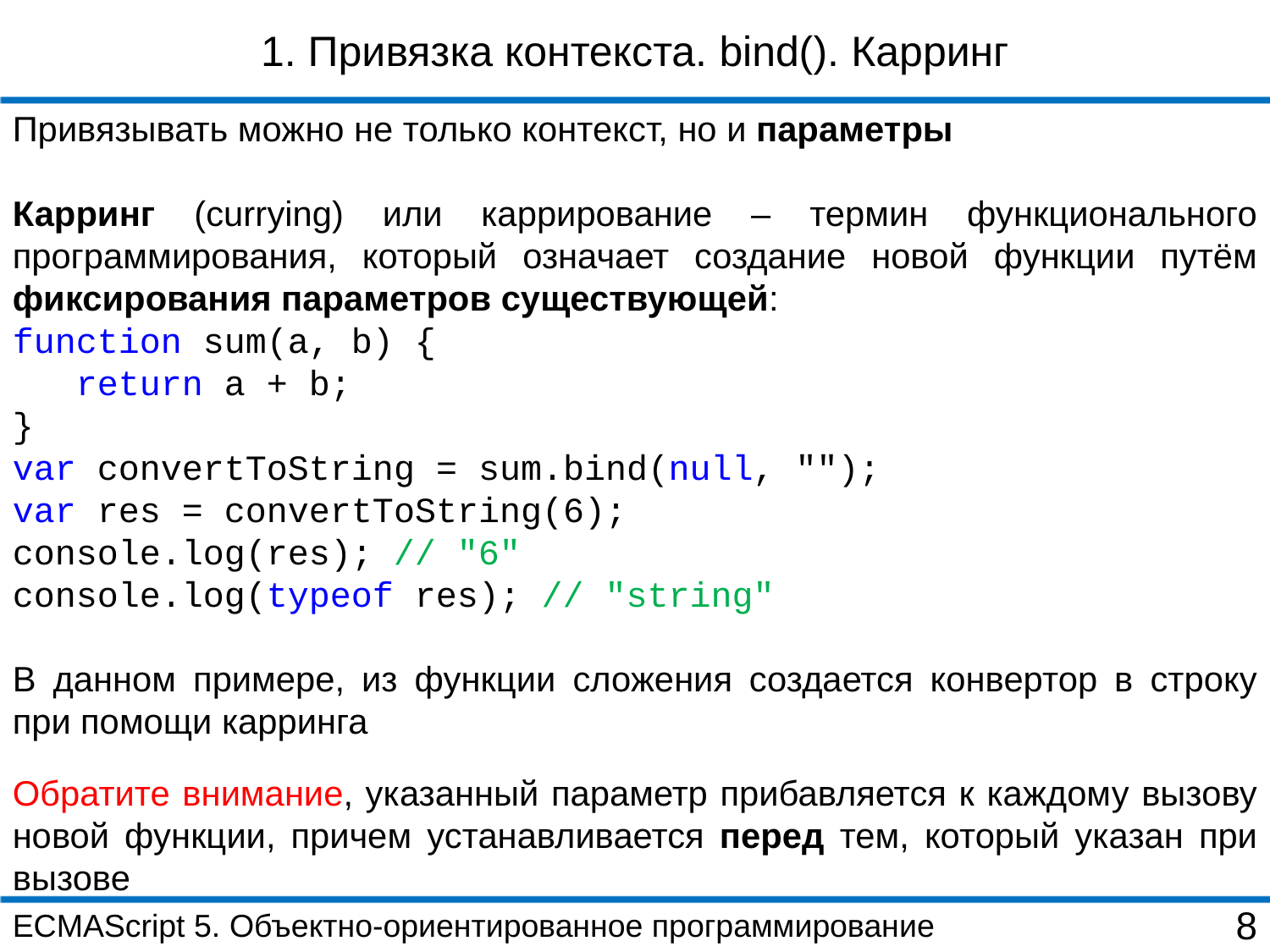

1. Привязка контекста. bind(). Карринг
Привязывать можно не только контекст, но и параметры

Карринг (currying) или каррирование – термин функционального программирования, который означает создание новой функции путём фиксирования параметров существующей:
function sum(a, b) {
   return a + b;
}
var convertToString = sum.bind(null, "");
var res = convertToString(6);
console.log(res); // "6"
console.log(typeof res); // "string"

В данном примере, из функции сложения создается конвертор в строку при помощи карринга

Обратите внимание, указанный параметр прибавляется к каждому вызову новой функции, причем устанавливается перед тем, который указан при вызове
ECMAScript 5. Объектно-ориентированное программирование
8